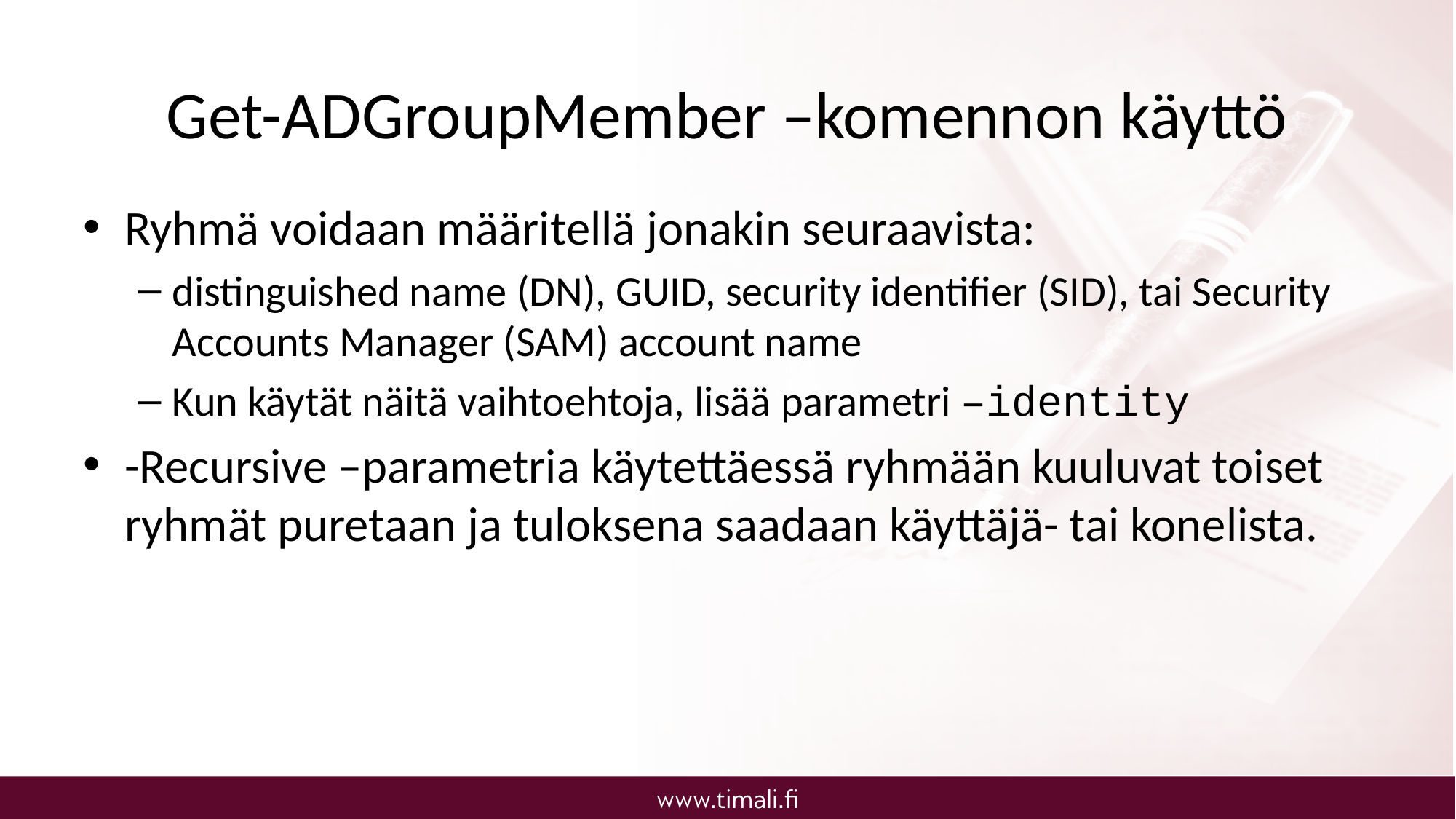

# Get-ADGroupMember –komennon käyttö
Ryhmä voidaan määritellä jonakin seuraavista:
distinguished name (DN), GUID, security identifier (SID), tai Security Accounts Manager (SAM) account name
Kun käytät näitä vaihtoehtoja, lisää parametri –identity
-Recursive –parametria käytettäessä ryhmään kuuluvat toiset ryhmät puretaan ja tuloksena saadaan käyttäjä- tai konelista.